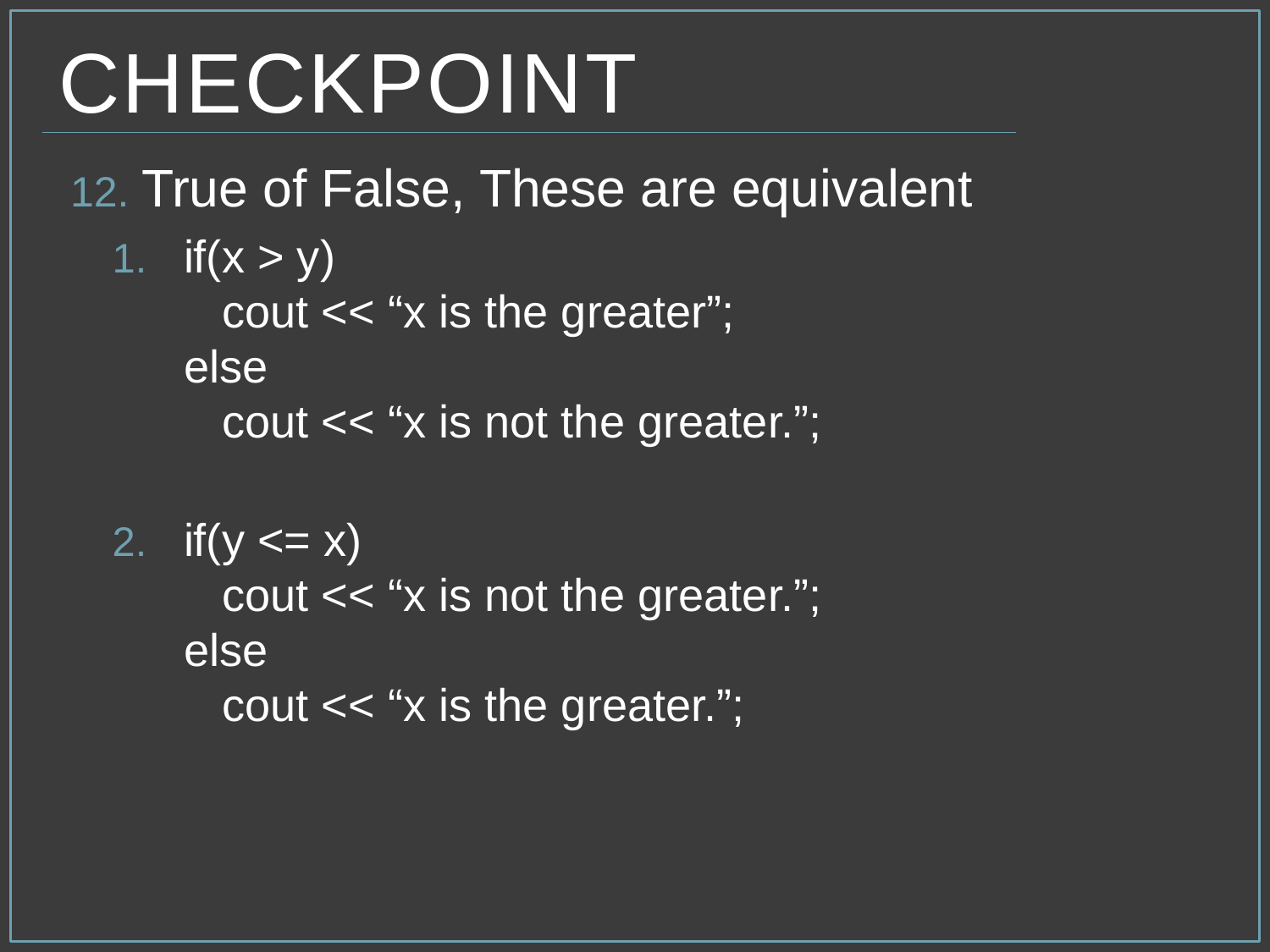

# Checkpoint
True of False, These are equivalent
if(x > y)
   cout << “x is the greater”;
else
   cout << “x is not the greater.”;
if(y <= x)
   cout << “x is not the greater.”;
else
   cout << “x is the greater.”;